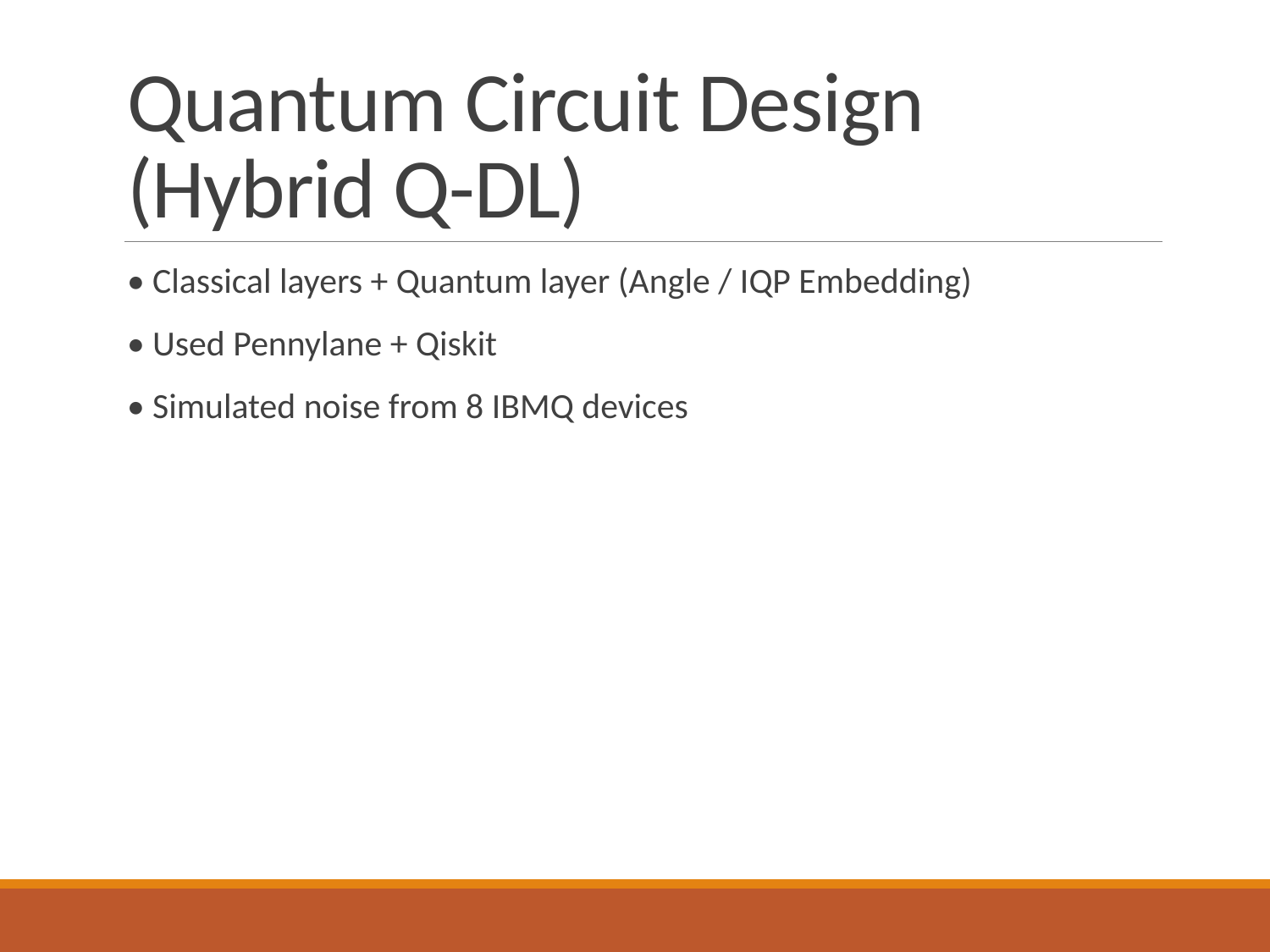

# Quantum Circuit Design (Hybrid Q-DL)
• Classical layers + Quantum layer (Angle / IQP Embedding)
• Used Pennylane + Qiskit
• Simulated noise from 8 IBMQ devices